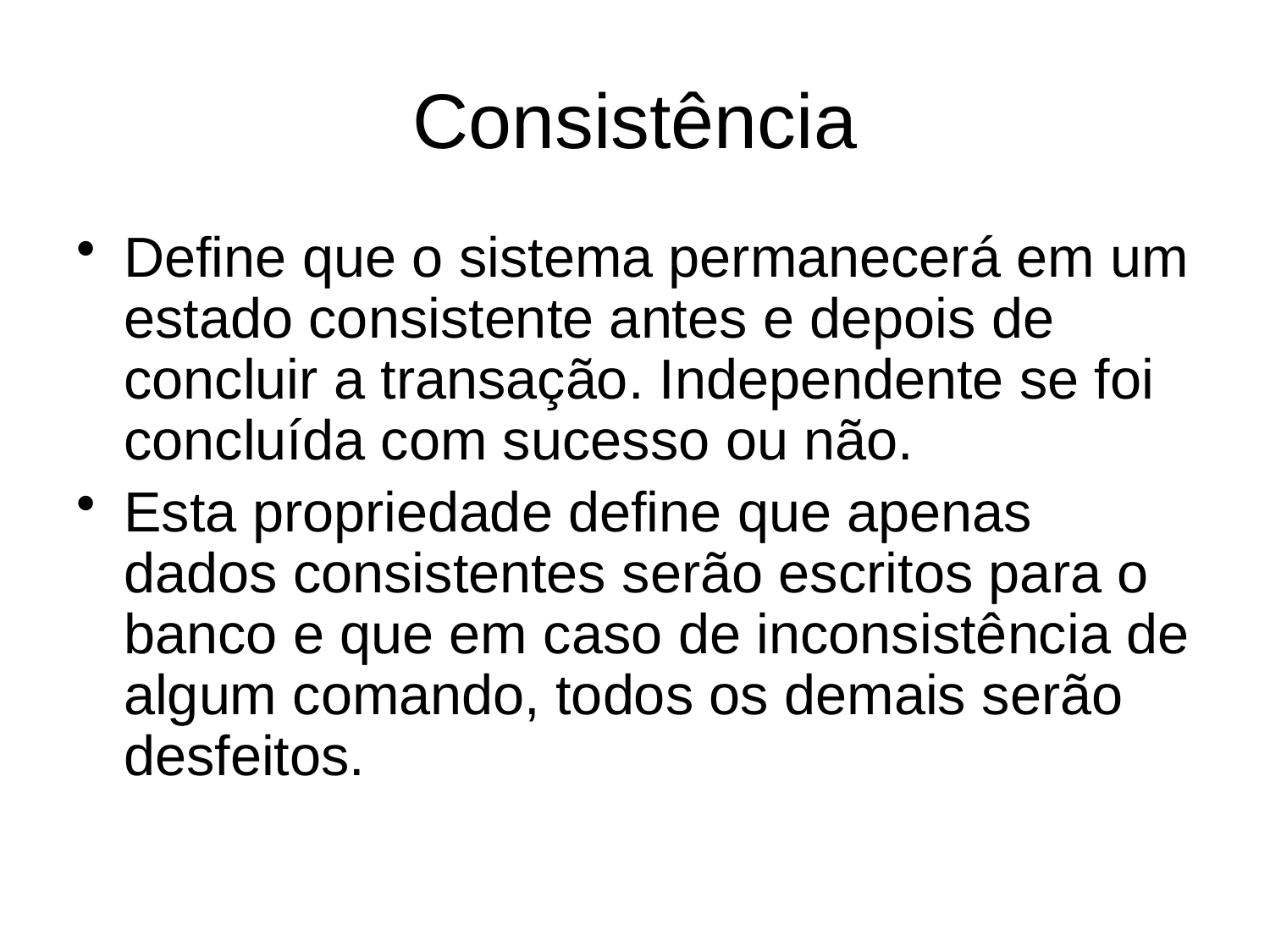

# Consistência
Define que o sistema permanecerá em um estado consistente antes e depois de concluir a transação. Independente se foi concluída com sucesso ou não.
Esta propriedade define que apenas dados consistentes serão escritos para o banco e que em caso de inconsistência de algum comando, todos os demais serão desfeitos.